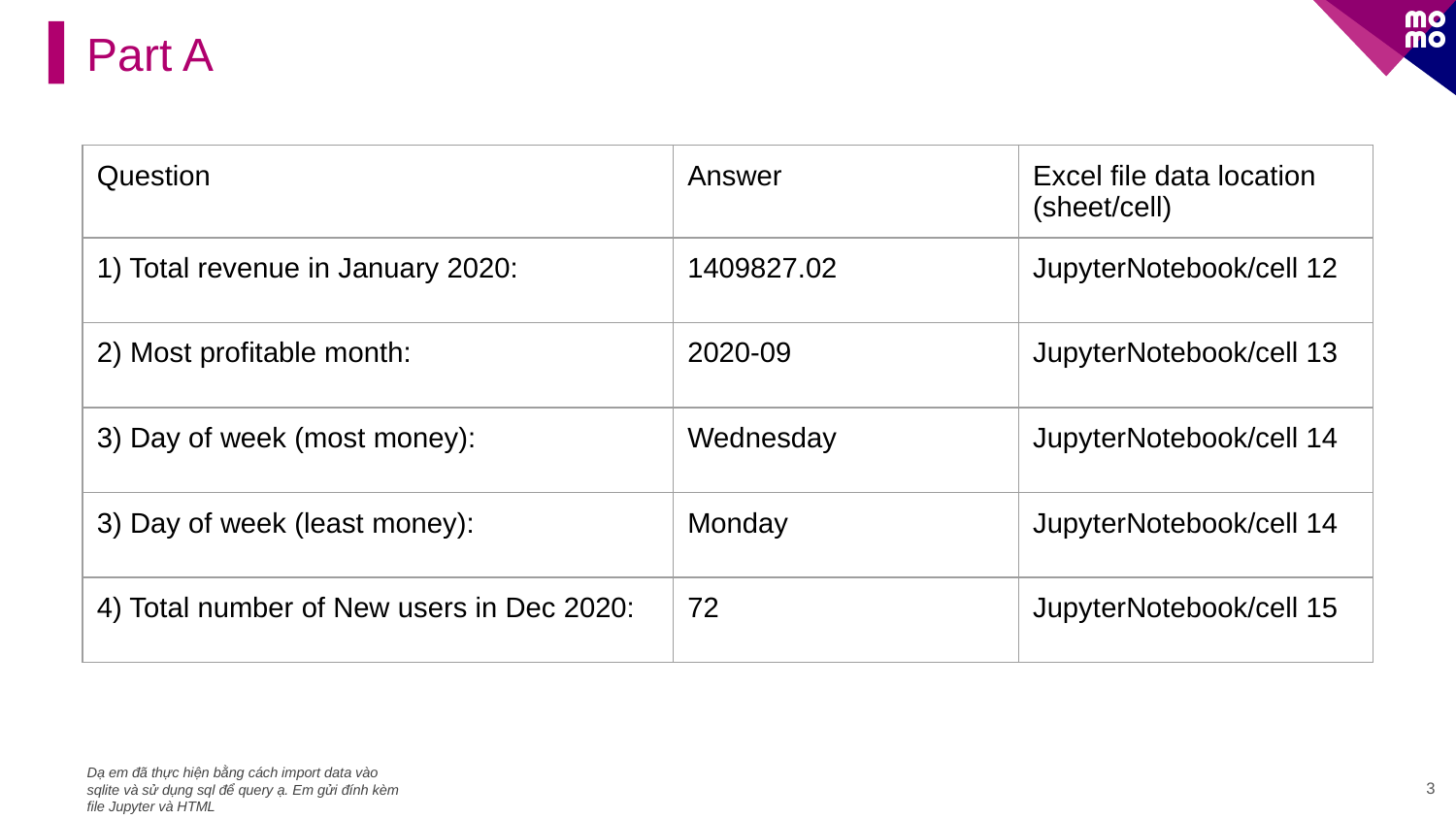

Part A
| Question | Answer | Excel file data location (sheet/cell) |
| --- | --- | --- |
| 1) Total revenue in January 2020: | 1409827.02 | JupyterNotebook/cell 12 |
| 2) Most profitable month: | 2020-09 | JupyterNotebook/cell 13 |
| 3) Day of week (most money): | Wednesday | JupyterNotebook/cell 14 |
| 3) Day of week (least money): | Monday | JupyterNotebook/cell 14 |
| 4) Total number of New users in Dec 2020: | 72 | JupyterNotebook/cell 15 |
3
Dạ em đã thực hiện bằng cách import data vào sqlite và sử dụng sql để query ạ. Em gửi đính kèm file Jupyter và HTML
#